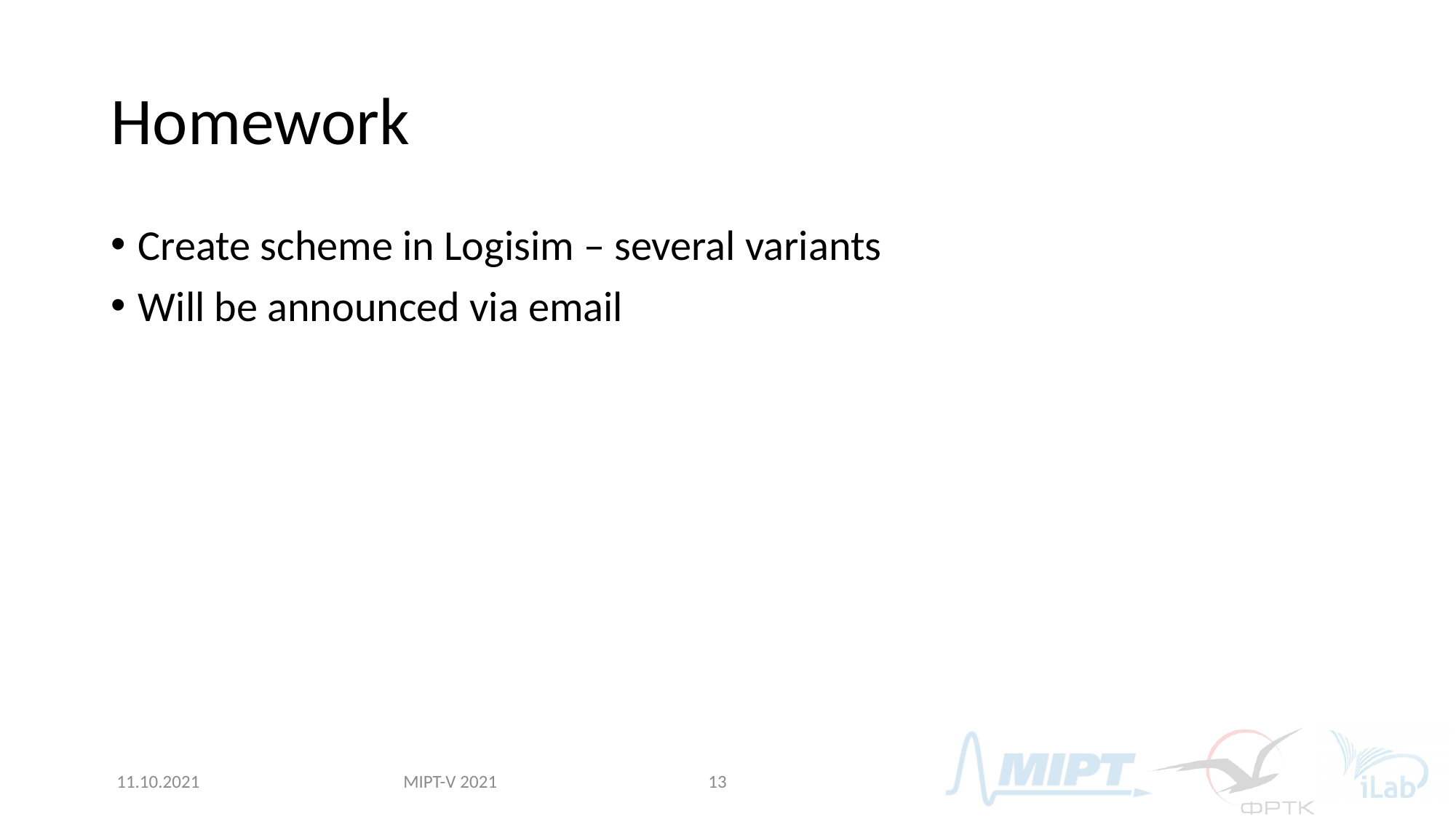

# Homework
Create scheme in Logisim – several variants
Will be announced via email
MIPT-V 2021
11.10.2021
13